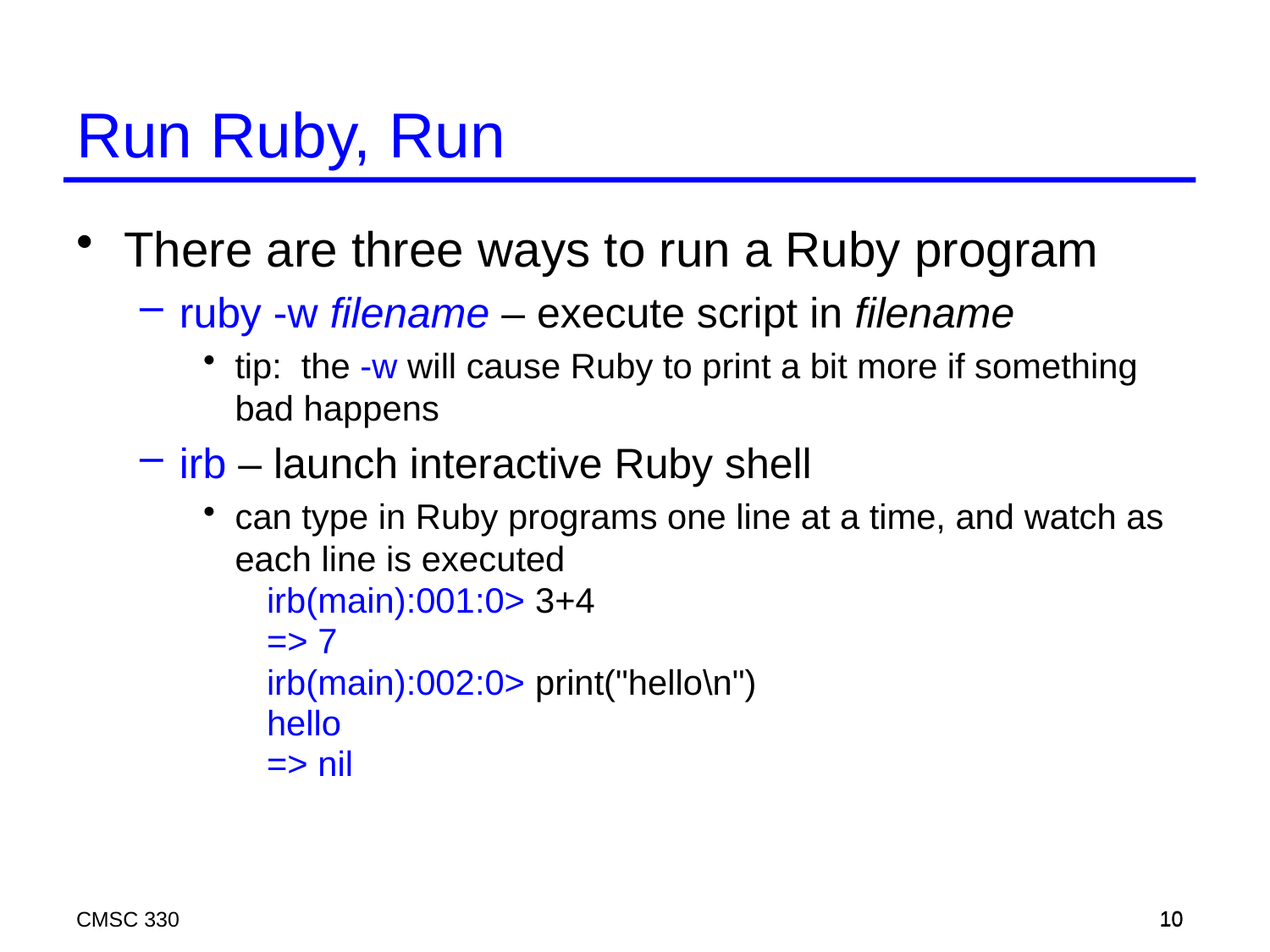

# Run Ruby, Run
There are three ways to run a Ruby program
ruby -w filename – execute script in filename
tip:  the -w will cause Ruby to print a bit more if something bad happens
irb – launch interactive Ruby shell
can type in Ruby programs one line at a time, and watch as each line is executed
irb(main):001:0> 3+4
=> 7
irb(main):002:0> print("hello\n")
hello
=> nil
CMSC 330
10
10